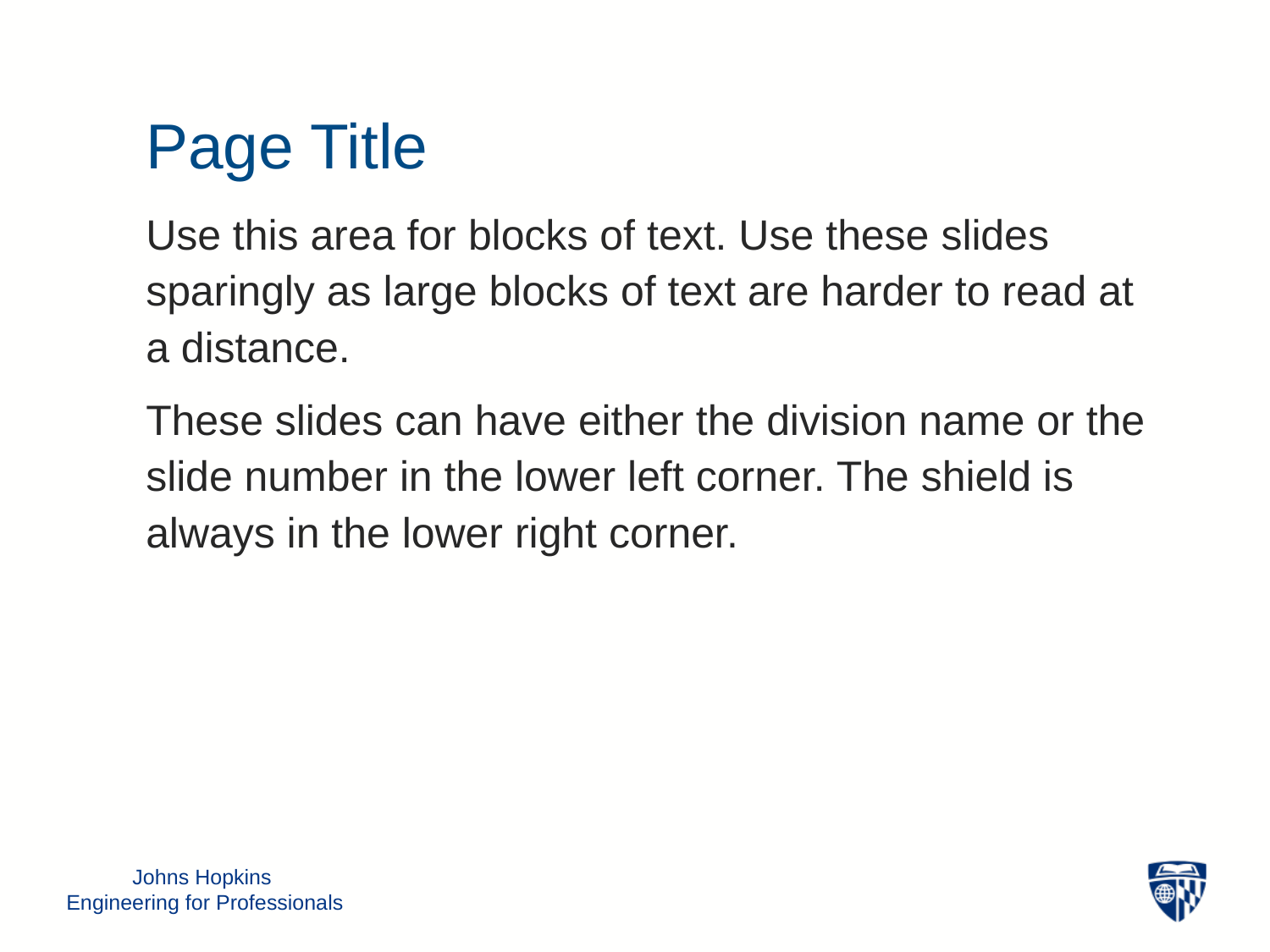

Page Title
Use this area for blocks of text. Use these slides sparingly as large blocks of text are harder to read at a distance.
These slides can have either the division name or the slide number in the lower left corner. The shield is always in the lower right corner.